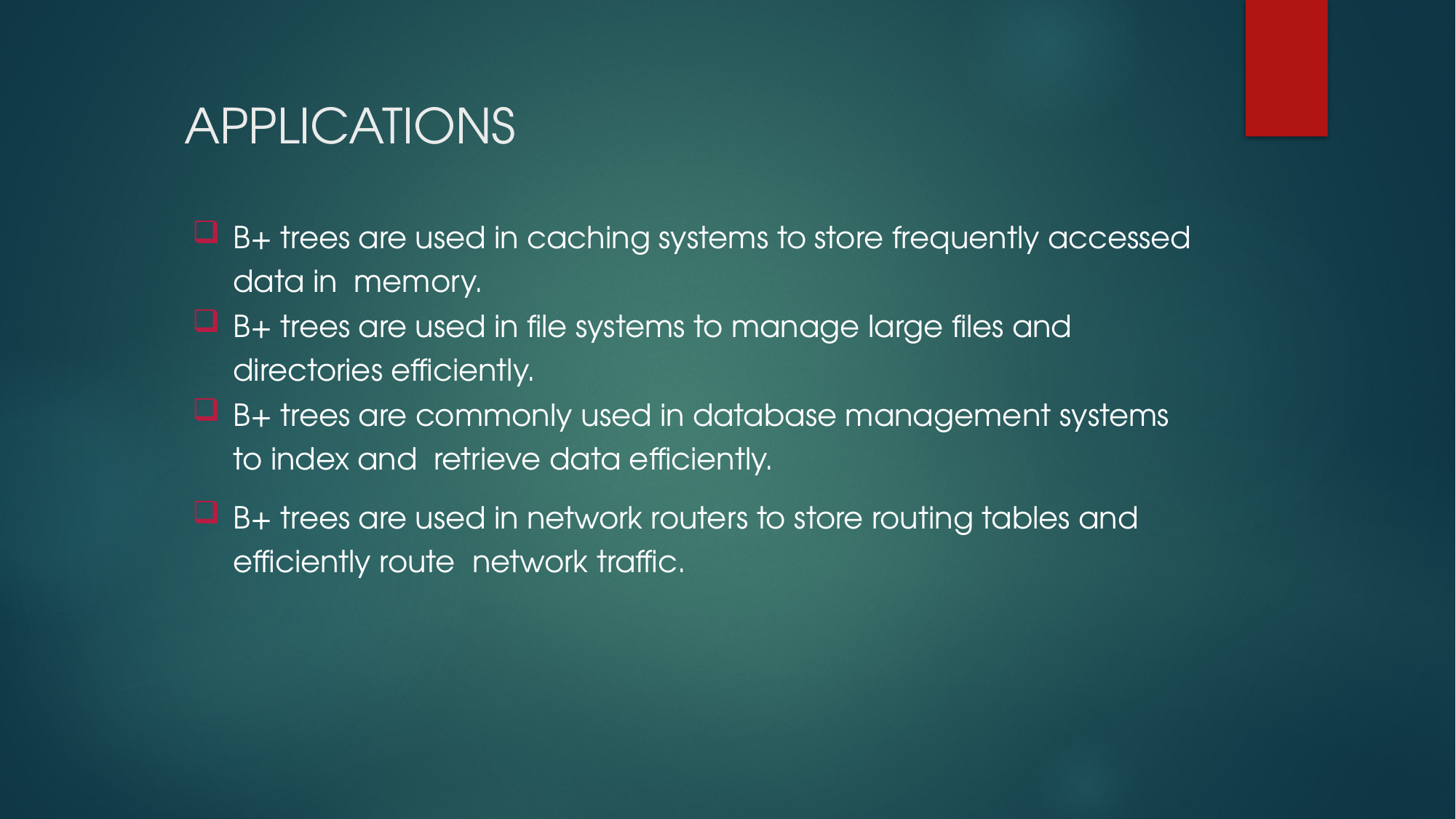

# APPLICATIONS
B+ trees are used in caching systems to store frequently accessed data in  memory.
B+ trees are used in file systems to manage large files and directories efficiently.
B+ trees are commonly used in database management systems to index and  retrieve data efficiently.
B+ trees are used in network routers to store routing tables and efficiently route  network traffic.